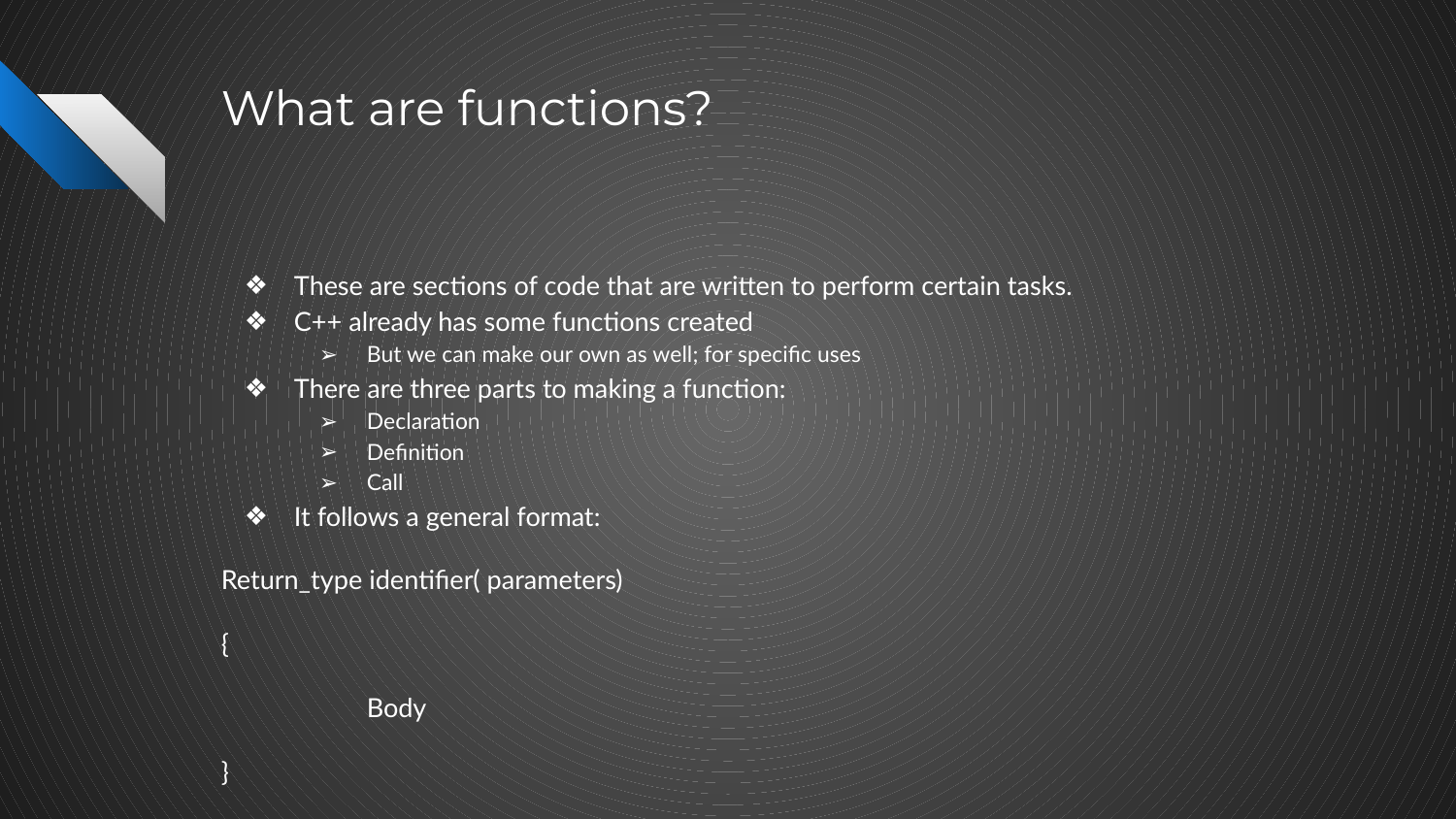

# What are functions?
These are sections of code that are written to perform certain tasks.
C++ already has some functions created
But we can make our own as well; for specific uses
There are three parts to making a function:
Declaration
Definition
Call
It follows a general format:
Return_type identifier( parameters)
{
	Body
}